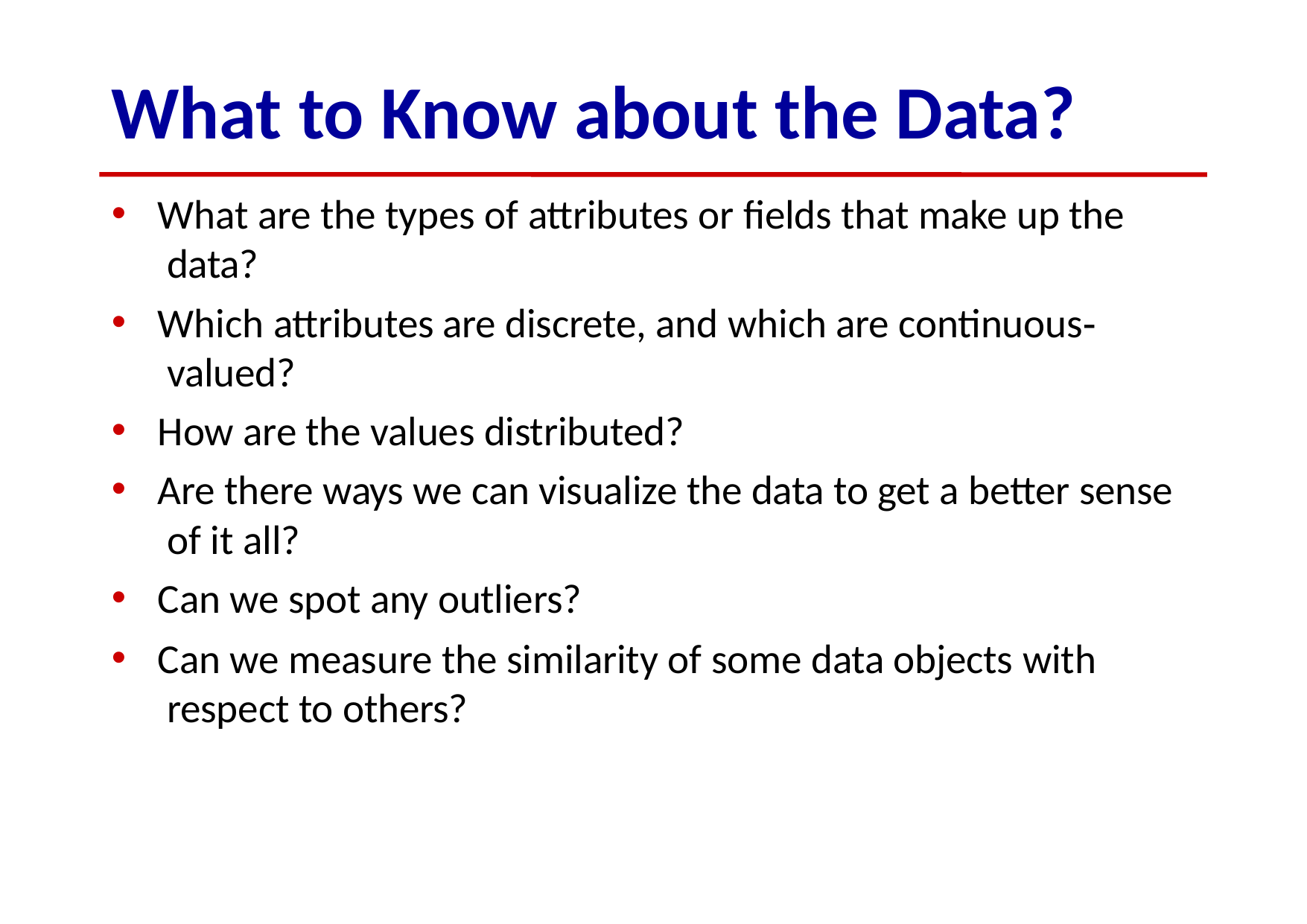

# What to Know about the Data?
What are the types of attributes or fields that make up the  data?
Which attributes are discrete, and which are continuous‐  valued?
How are the values distributed?
Are there ways we can visualize the data to get a better sense  of it all?
Can we spot any outliers?
Can we measure the similarity of some data objects with  respect to others?